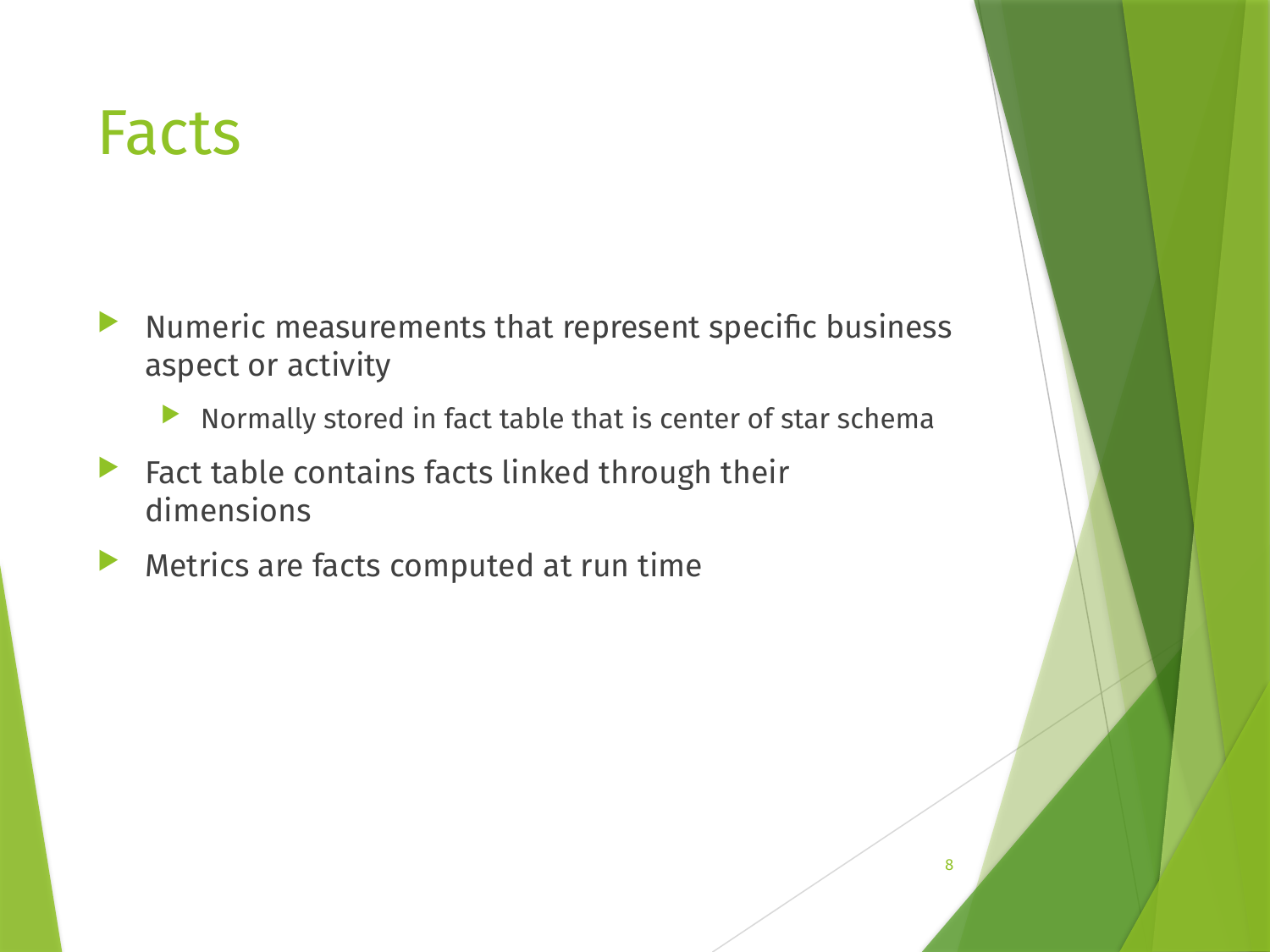

# Facts
Numeric measurements that represent specific business aspect or activity
Normally stored in fact table that is center of star schema
Fact table contains facts linked through their dimensions
Metrics are facts computed at run time

8